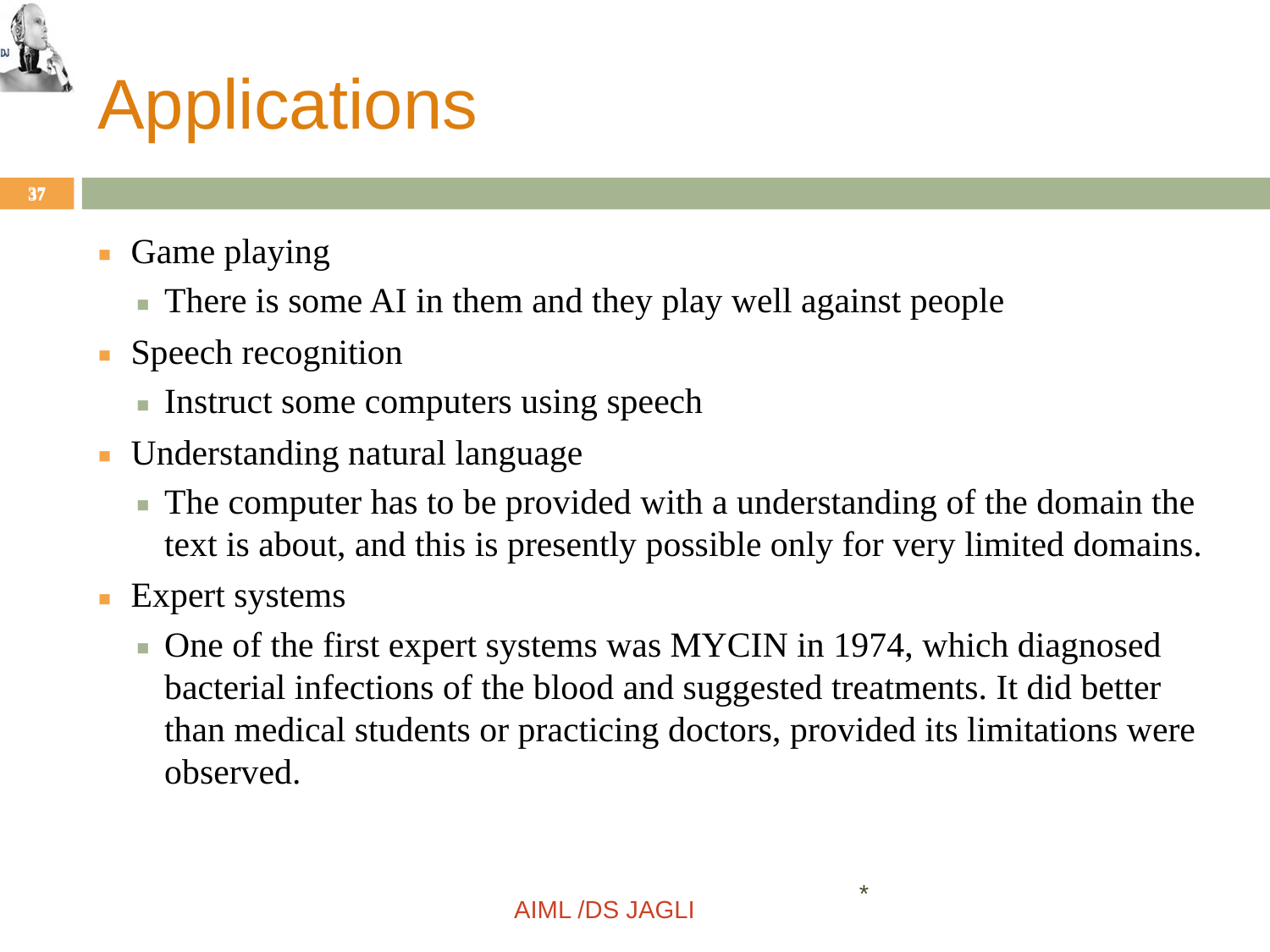

# Applications
37
37
Game playing
There is some AI in them and they play well against people
Speech recognition
Instruct some computers using speech
Understanding natural language
The computer has to be provided with a understanding of the domain the text is about, and this is presently possible only for very limited domains.
Expert systems
One of the first expert systems was MYCIN in 1974, which diagnosed bacterial infections of the blood and suggested treatments. It did better than medical students or practicing doctors, provided its limitations were observed.
*